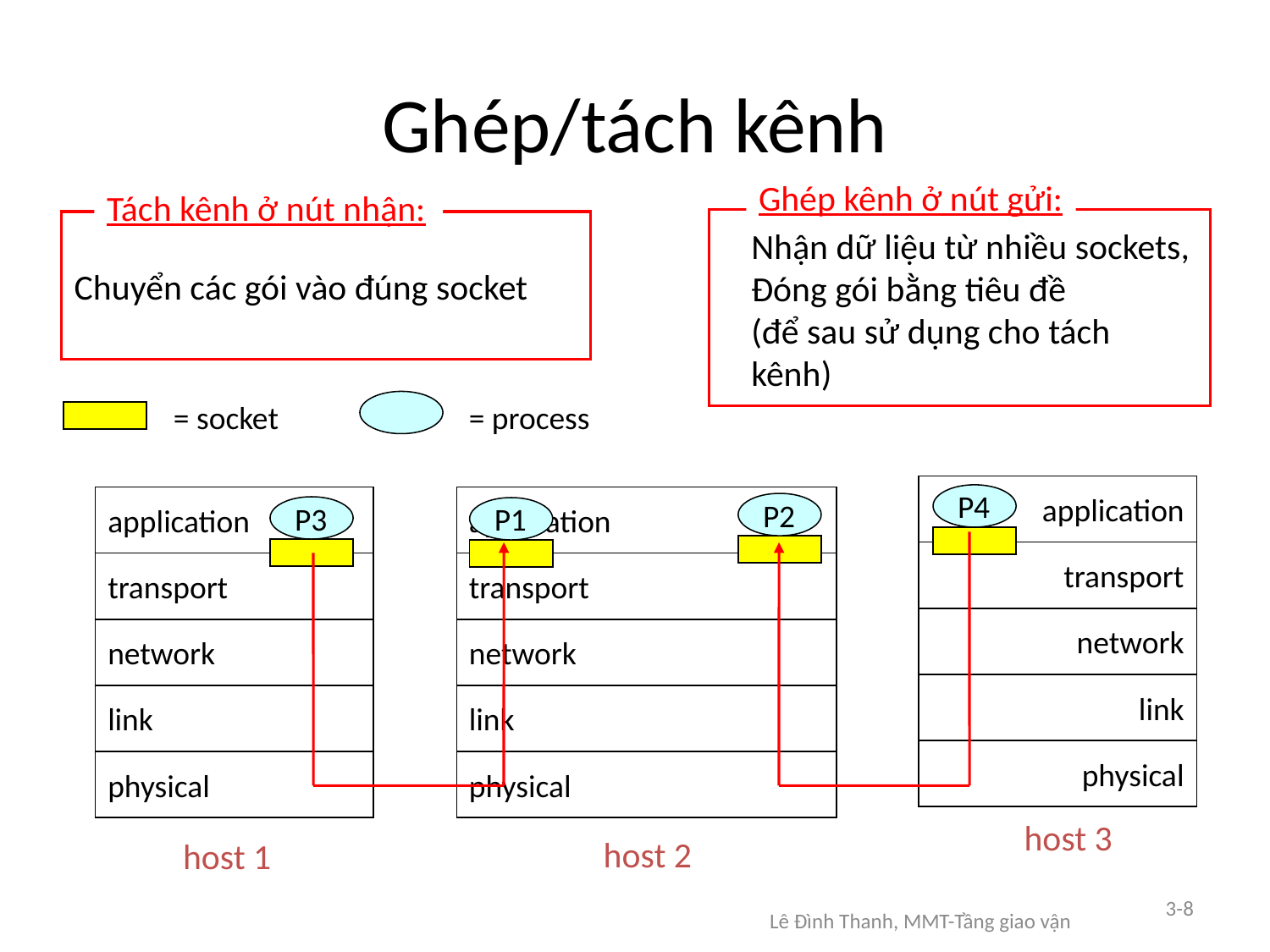

# Ghép/tách kênh
Ghép kênh ở nút gửi:

Tách kênh ở nút nhận:

Chuyển các gói vào đúng socket
Nhận dữ liệu từ nhiều sockets,
Đóng gói bằng tiêu đề
(để sau sử dụng cho tách
kênh)

= socket

= process

application
transport
network
link
physical
P4

application
transport
network
link
physical
application
transport
network
link
physical
P1

P2

P3

P1

host 3
host 2
host 1
3-8
Lê Đình Thanh, MMT-Tầng giao vận